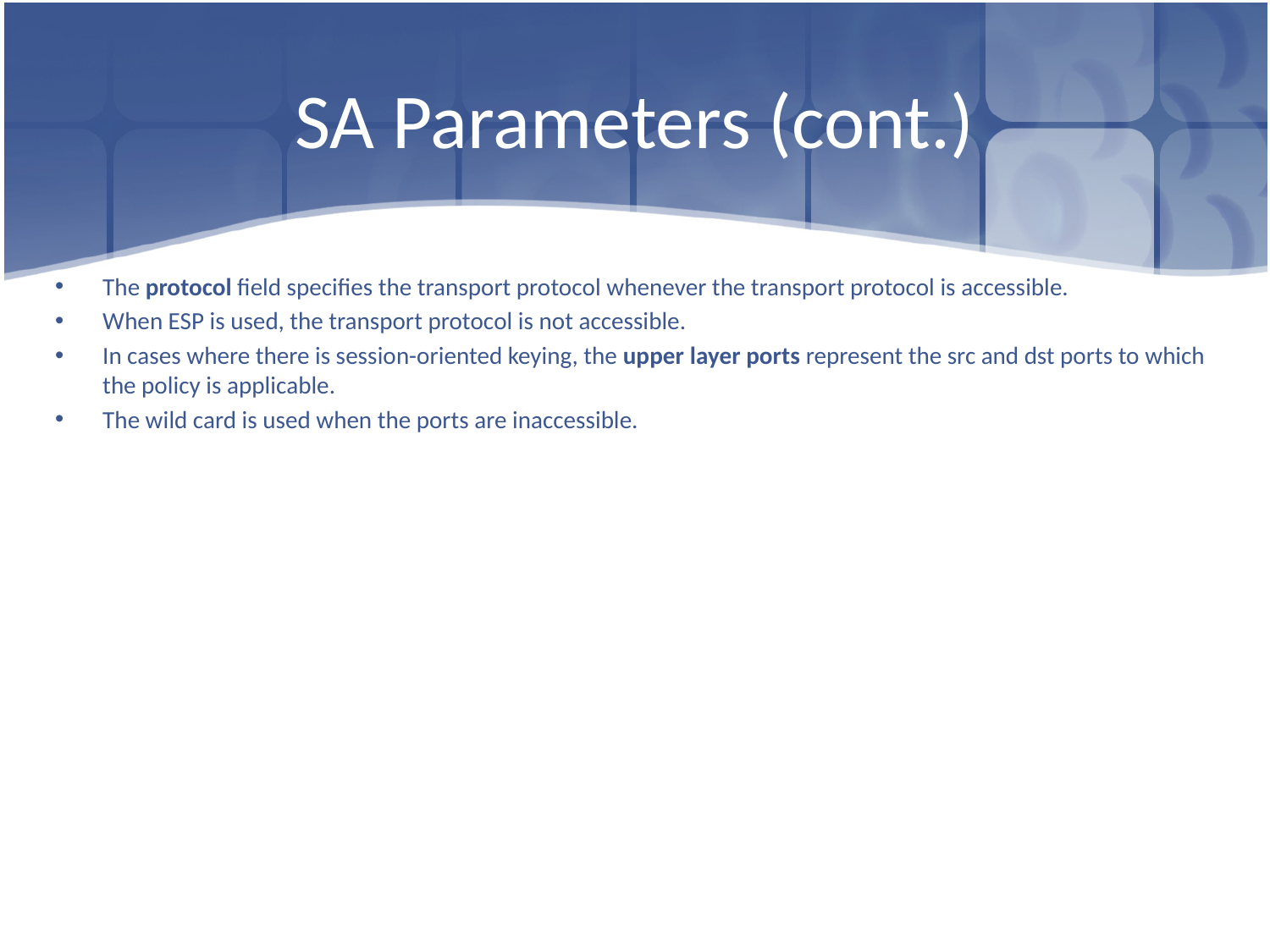

# SA Parameters (cont.)
The protocol field specifies the transport protocol whenever the transport protocol is accessible.
When ESP is used, the transport protocol is not accessible.
In cases where there is session-oriented keying, the upper layer ports represent the src and dst ports to which the policy is applicable.
The wild card is used when the ports are inaccessible.